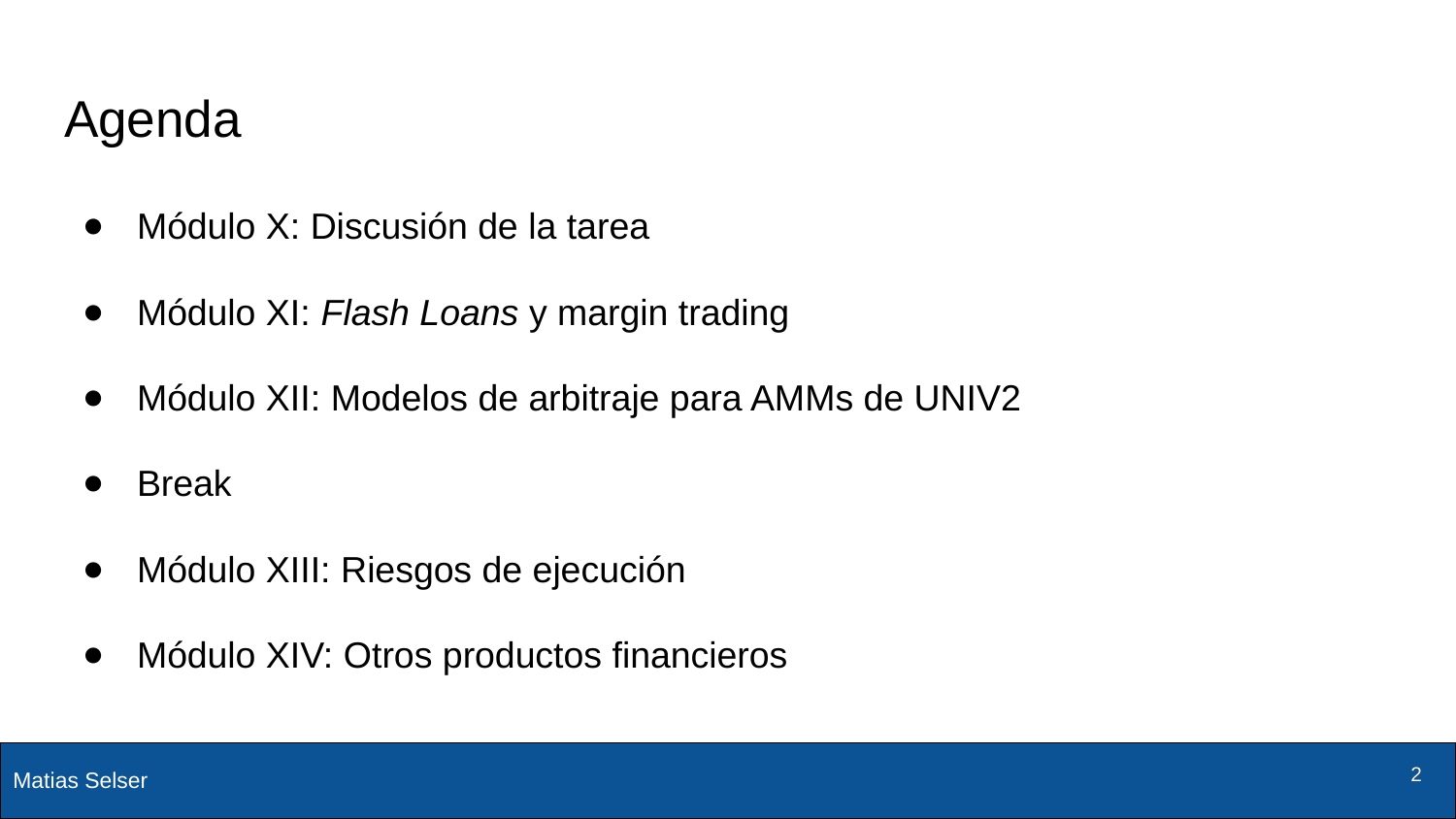

# Agenda
Módulo X: Discusión de la tarea
Módulo XI: Flash Loans y margin trading
Módulo XII: Modelos de arbitraje para AMMs de UNIV2
Break
Módulo XIII: Riesgos de ejecución
Módulo XIV: Otros productos financieros

2
2